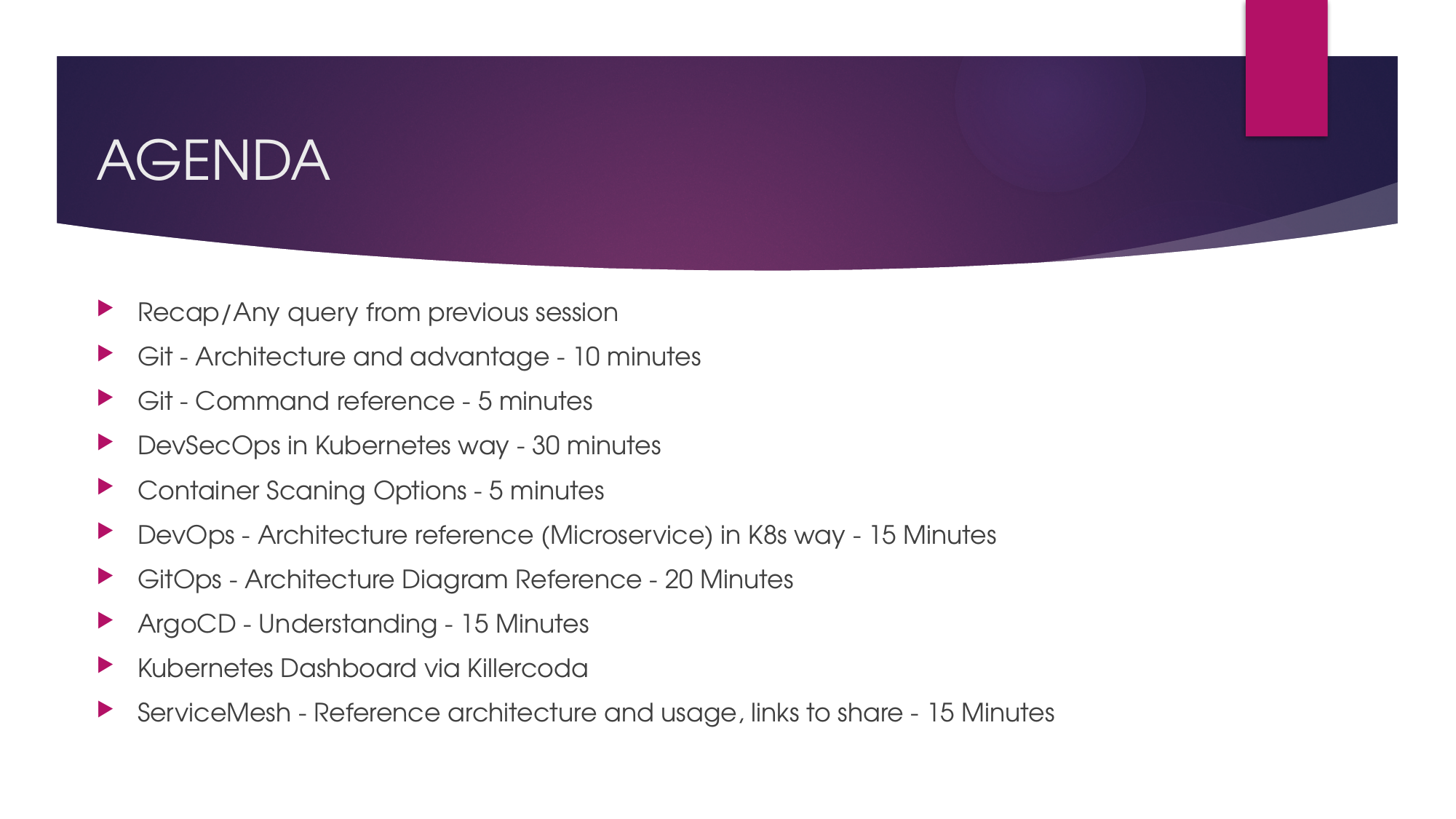

# AGENDA
Recap/Any query from previous session
Git - Architecture and advantage - 10 minutes
Git - Command reference - 5 minutes
DevSecOps in Kubernetes way - 30 minutes
Container Scaning Options - 5 minutes
DevOps - Architecture reference (Microservice) in K8s way - 15 Minutes
GitOps - Architecture Diagram Reference - 20 Minutes
ArgoCD - Understanding - 15 Minutes
Kubernetes Dashboard via Killercoda
ServiceMesh - Reference architecture and usage, links to share - 15 Minutes